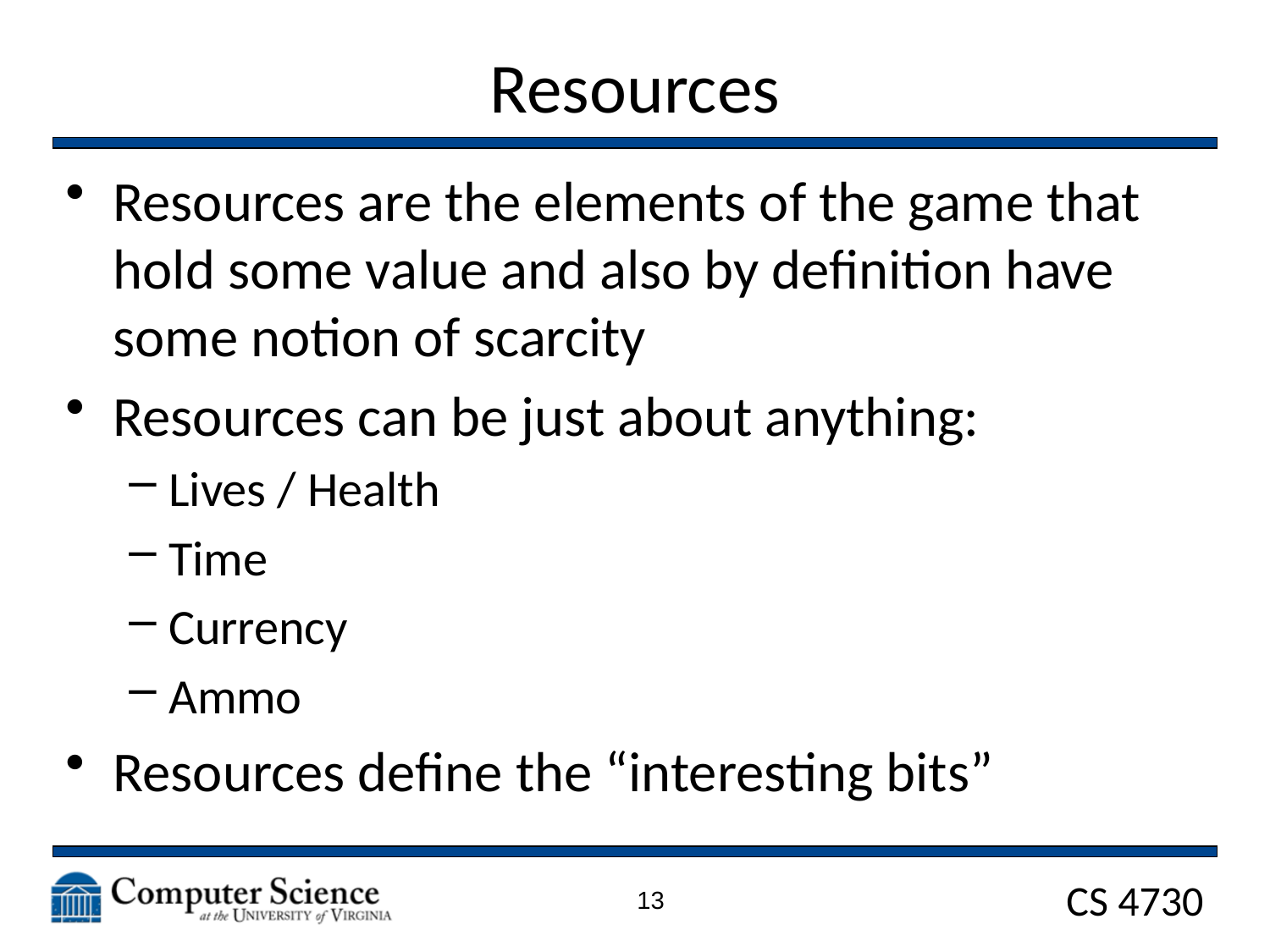

# Resources
Resources are the elements of the game that hold some value and also by definition have some notion of scarcity
Resources can be just about anything:
Lives / Health
Time
Currency
Ammo
Resources define the “interesting bits”
13